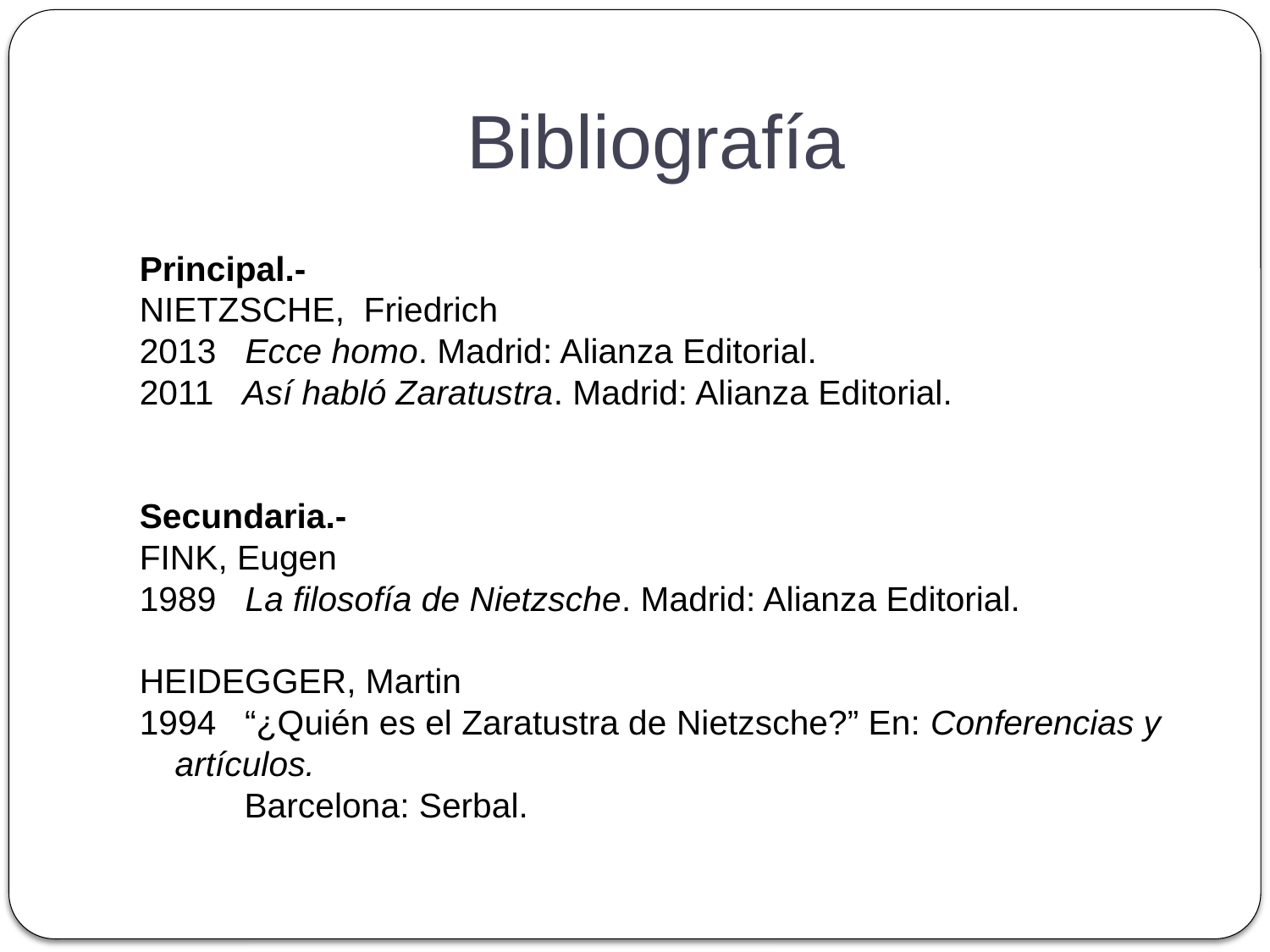

# Bibliografía

Principal.-
NIETZSCHE,  Friedrich
2013   Ecce homo. Madrid: Alianza Editorial.
2011   Así habló Zaratustra. Madrid: Alianza Editorial.

Secundaria.-
FINK, Eugen
1989   La filosofía de Nietzsche. Madrid: Alianza Editorial.

HEIDEGGER, Martin
1994   “¿Quién es el Zaratustra de Nietzsche?” En: Conferencias y artículos.
           Barcelona: Serbal.